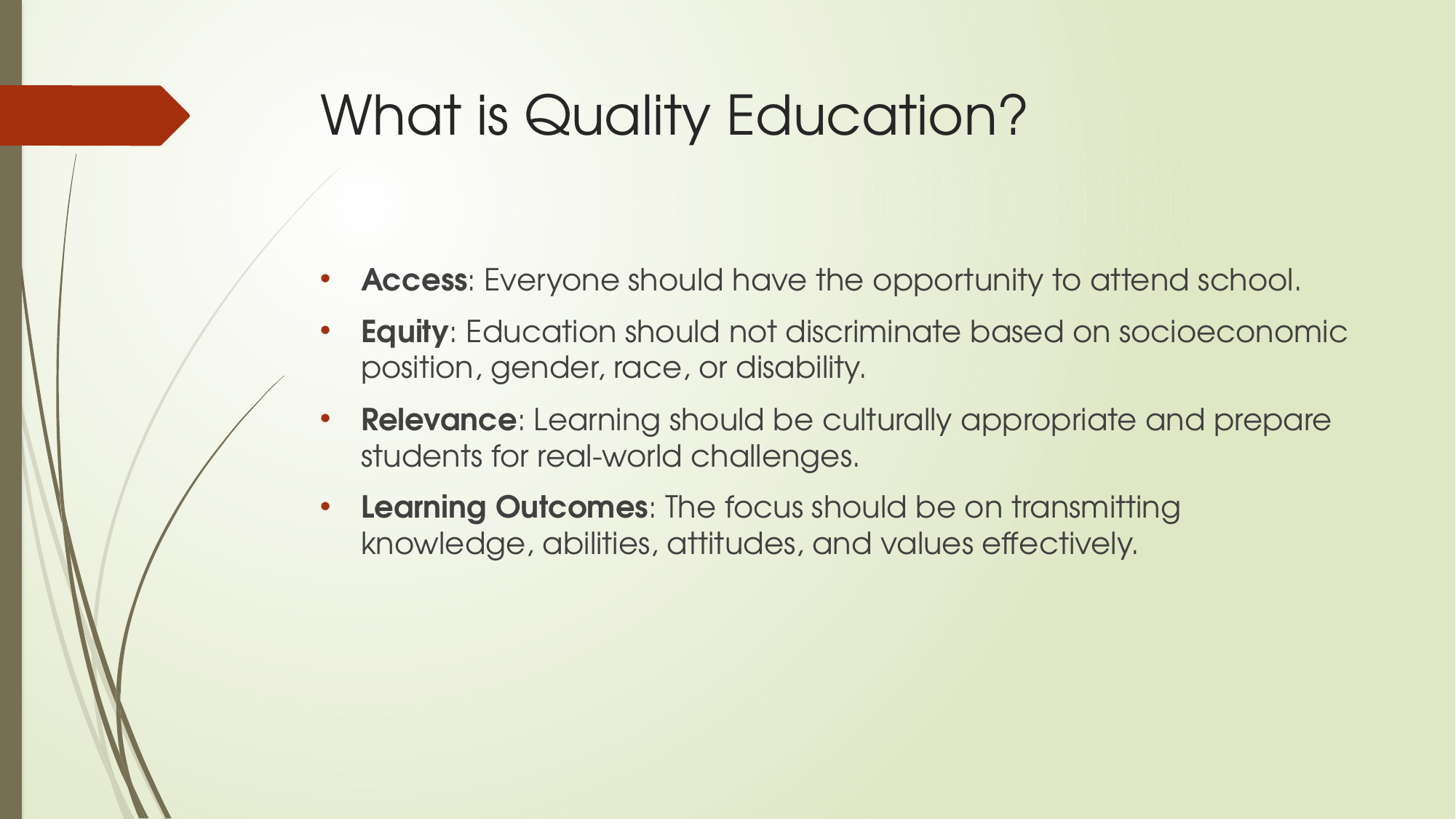

# What is Quality Education?
Access: Everyone should have the opportunity to attend school.
Equity: Education should not discriminate based on socioeconomic position, gender, race, or disability.
Relevance: Learning should be culturally appropriate and prepare students for real-world challenges.
Learning Outcomes: The focus should be on transmitting knowledge, abilities, attitudes, and values effectively.